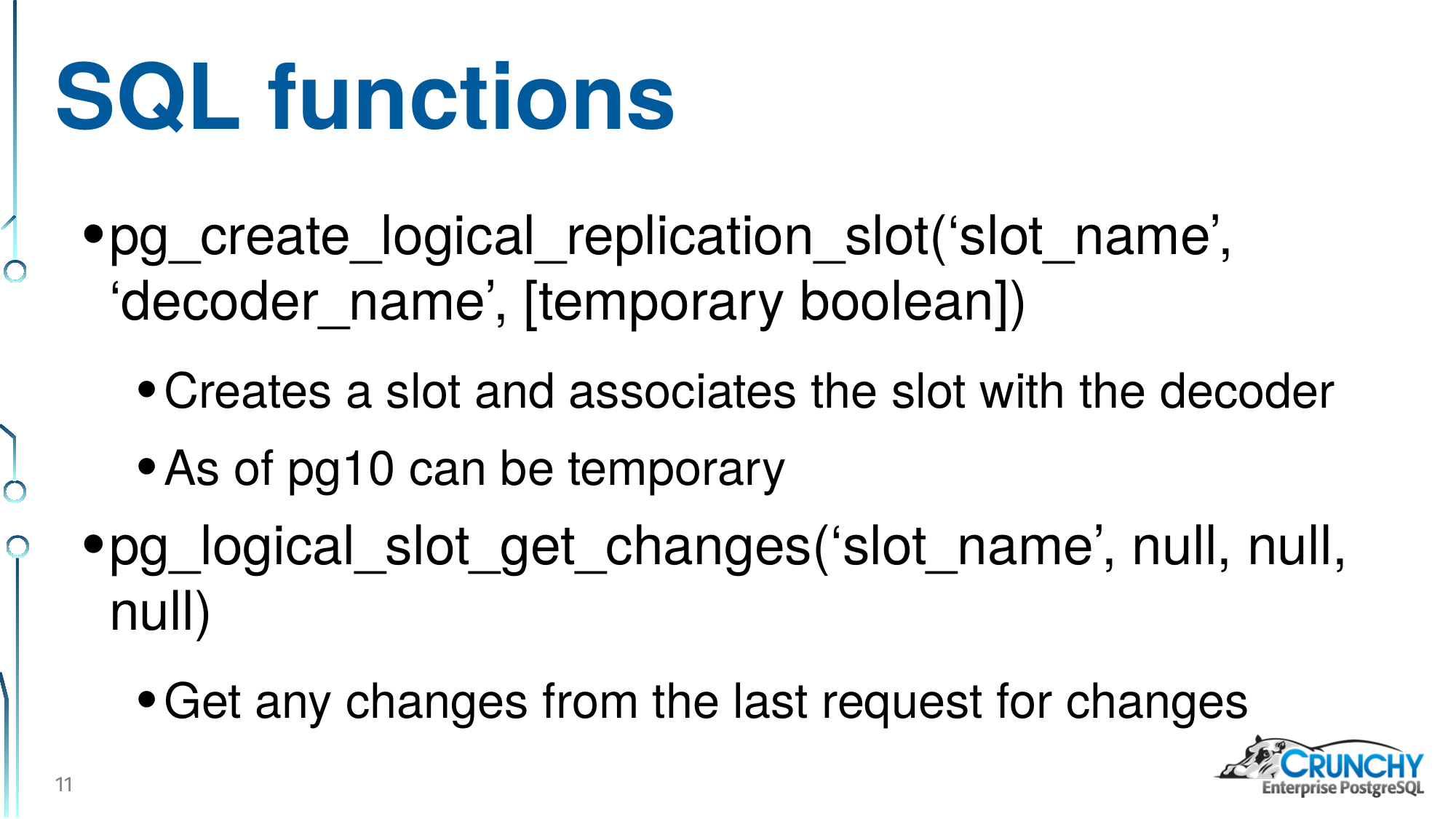

# SQL functions
pg_create_logical_replication_slot(‘slot_name’, ‘decoder_name’, [temporary boolean])
Creates a slot and associates the slot with the decoder
As of pg10 can be temporary
pg_logical_slot_get_changes(‘slot_name’, null, null, null)
Get any changes from the last request for changes
11